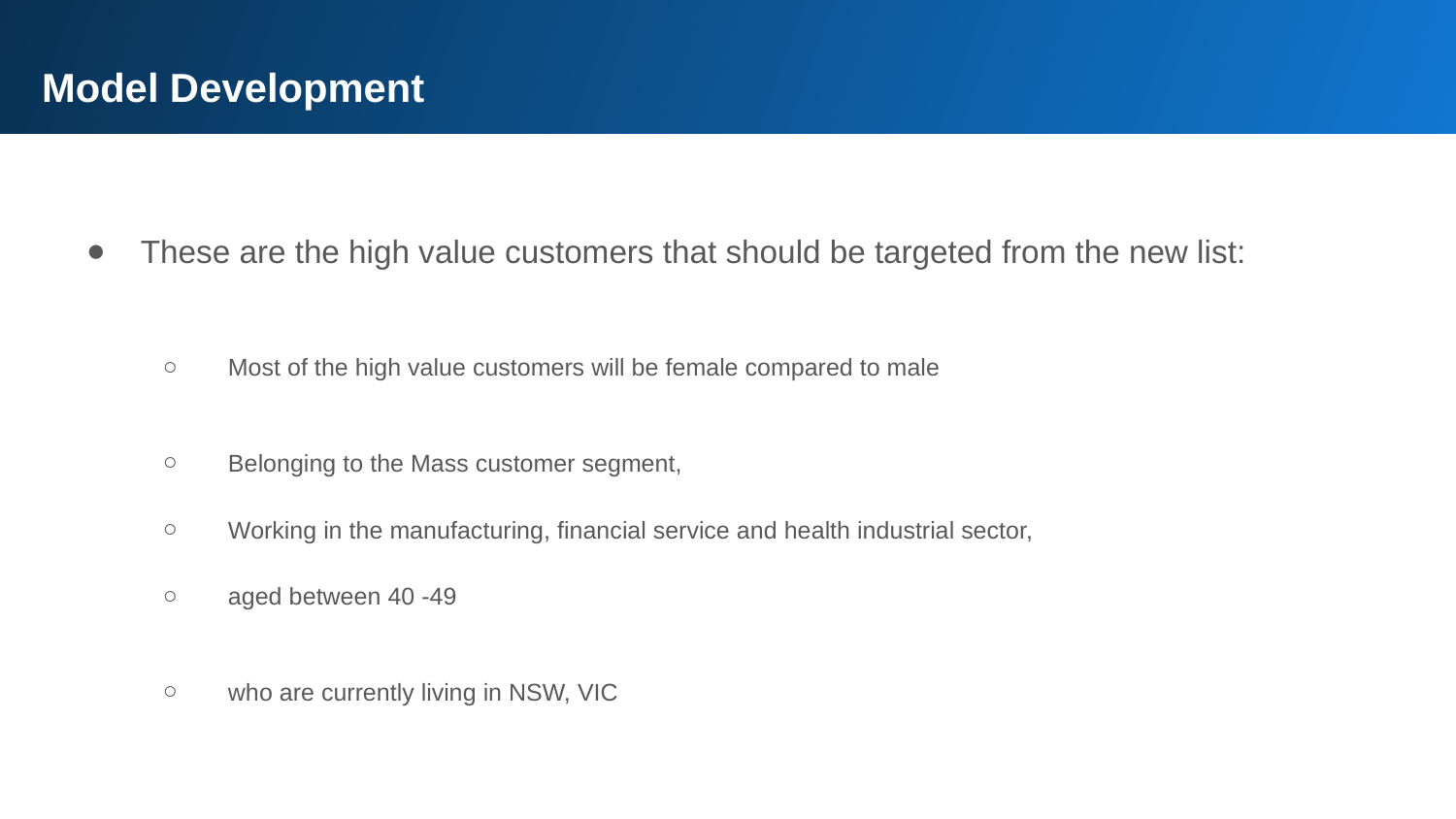

Model Development
These are the high value customers that should be targeted from the new list:

Most of the high value customers will be female compared to male

Belonging to the Mass customer segment,

Working in the manufacturing, financial service and health industrial sector,

aged between 40 -49

who are currently living in NSW, VIC